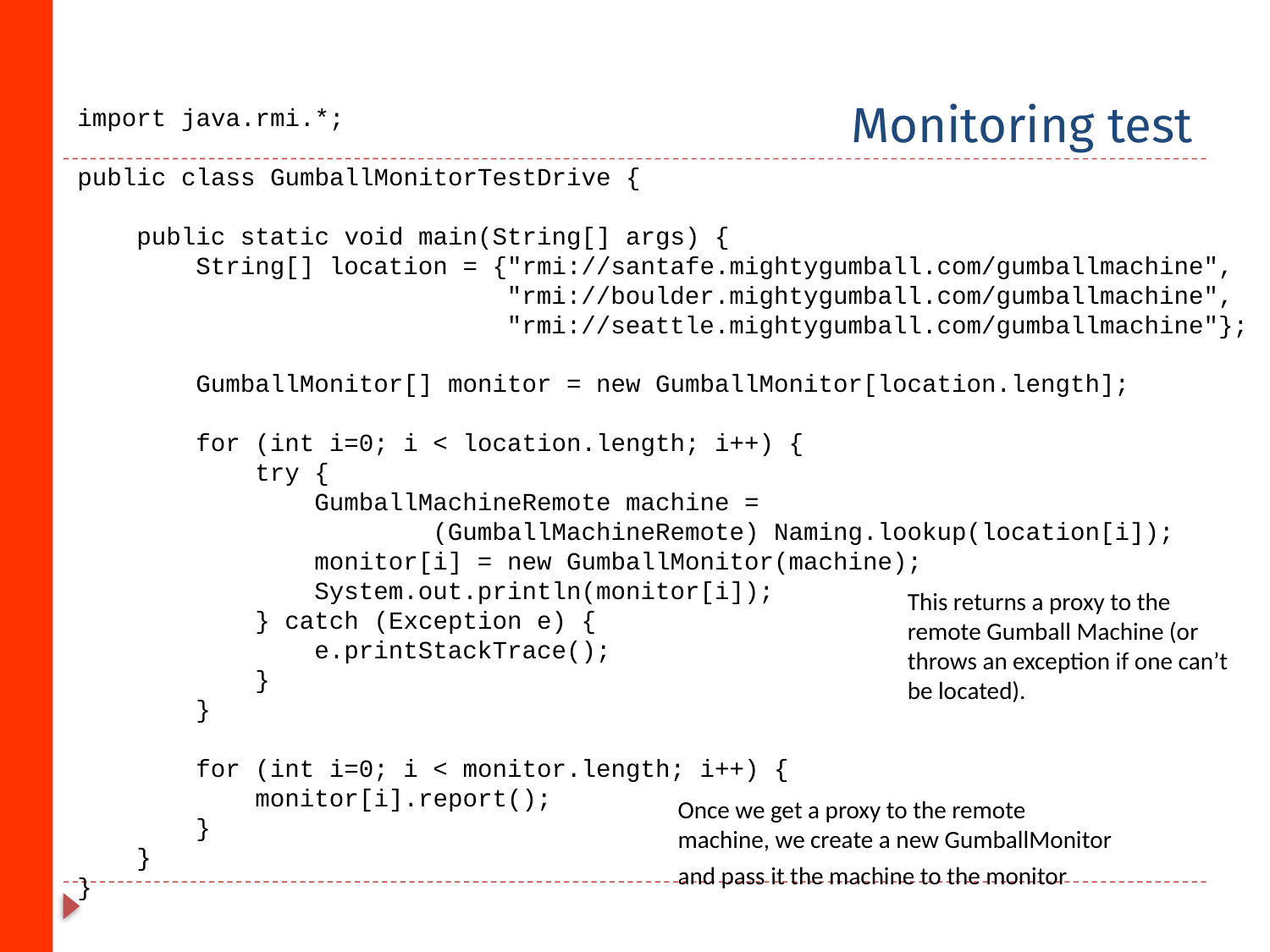

# Monitoring test
import java.rmi.*;

public class GumballMonitorTestDrive {

    public static void main(String[] args) {
        String[] location = {"rmi://santafe.mightygumball.com/gumballmachine",
                             "rmi://boulder.mightygumball.com/gumballmachine",
                             "rmi://seattle.mightygumball.com/gumballmachine"};

        GumballMonitor[] monitor = new GumballMonitor[location.length];

        for (int i=0; i < location.length; i++) {
            try {
                GumballMachineRemote machine =
                        (GumballMachineRemote) Naming.lookup(location[i]);
                monitor[i] = new GumballMonitor(machine);
                System.out.println(monitor[i]);
            } catch (Exception e) {
                e.printStackTrace();
            }
        }

        for (int i=0; i < monitor.length; i++) {
            monitor[i].report();
        }
    }
}
This returns a proxy to the remote Gumball Machine (or throws an exception if one can’t be located).
Once we get a proxy to the remote
machine, we create a new GumballMonitor
and pass it the machine to the monitor